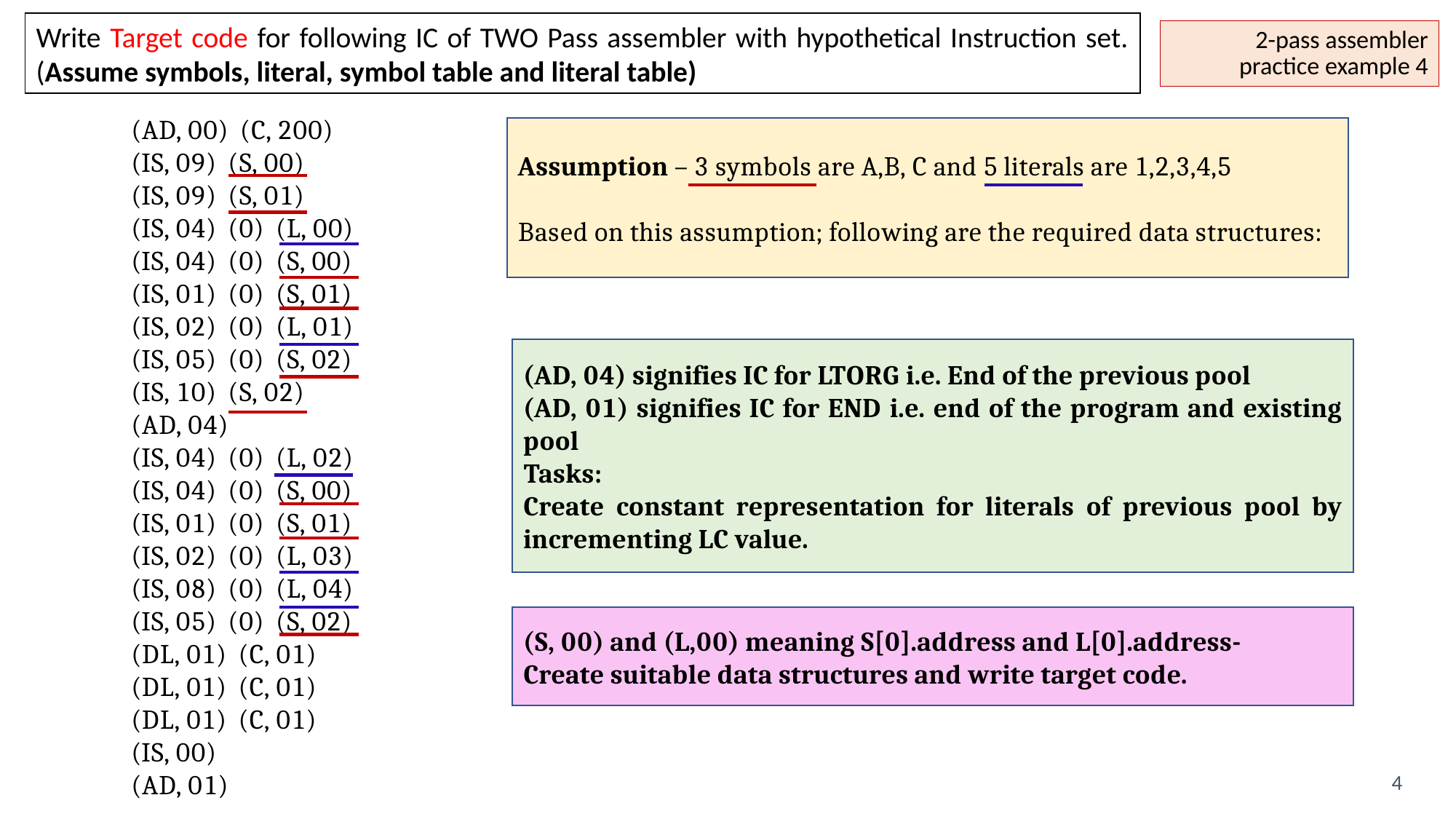

Write Target code for following IC of TWO Pass assembler with hypothetical Instruction set. (Assume symbols, literal, symbol table and literal table)
# 2-pass assembler practice example 4
(AD, 00)  (C, 200)
(IS, 09)  (S, 00)
(IS, 09)  (S, 01)
(IS, 04)  (0)  (L, 00)
(IS, 04)  (0)  (S, 00)
(IS, 01)  (0)  (S, 01)
(IS, 02)  (0)  (L, 01)
(IS, 05)  (0)  (S, 02)
(IS, 10)  (S, 02)
(AD, 04)
(IS, 04)  (0)  (L, 02)
(IS, 04)  (0)  (S, 00)
(IS, 01)  (0)  (S, 01)
(IS, 02)  (0)  (L, 03)
(IS, 08)  (0)  (L, 04)
(IS, 05)  (0)  (S, 02)
(DL, 01)  (C, 01)
(DL, 01)  (C, 01)
(DL, 01)  (C, 01)
(IS, 00)
(AD, 01)
Assumption – 3 symbols are A,B, C and 5 literals are 1,2,3,4,5

Based on this assumption; following are the required data structures:
(AD, 04) signifies IC for LTORG i.e. End of the previous pool
(AD, 01) signifies IC for END i.e. end of the program and existing pool
Tasks:
Create constant representation for literals of previous pool by incrementing LC value.
(S, 00) and (L,00) meaning S[0].address and L[0].address-
Create suitable data structures and write target code.
4